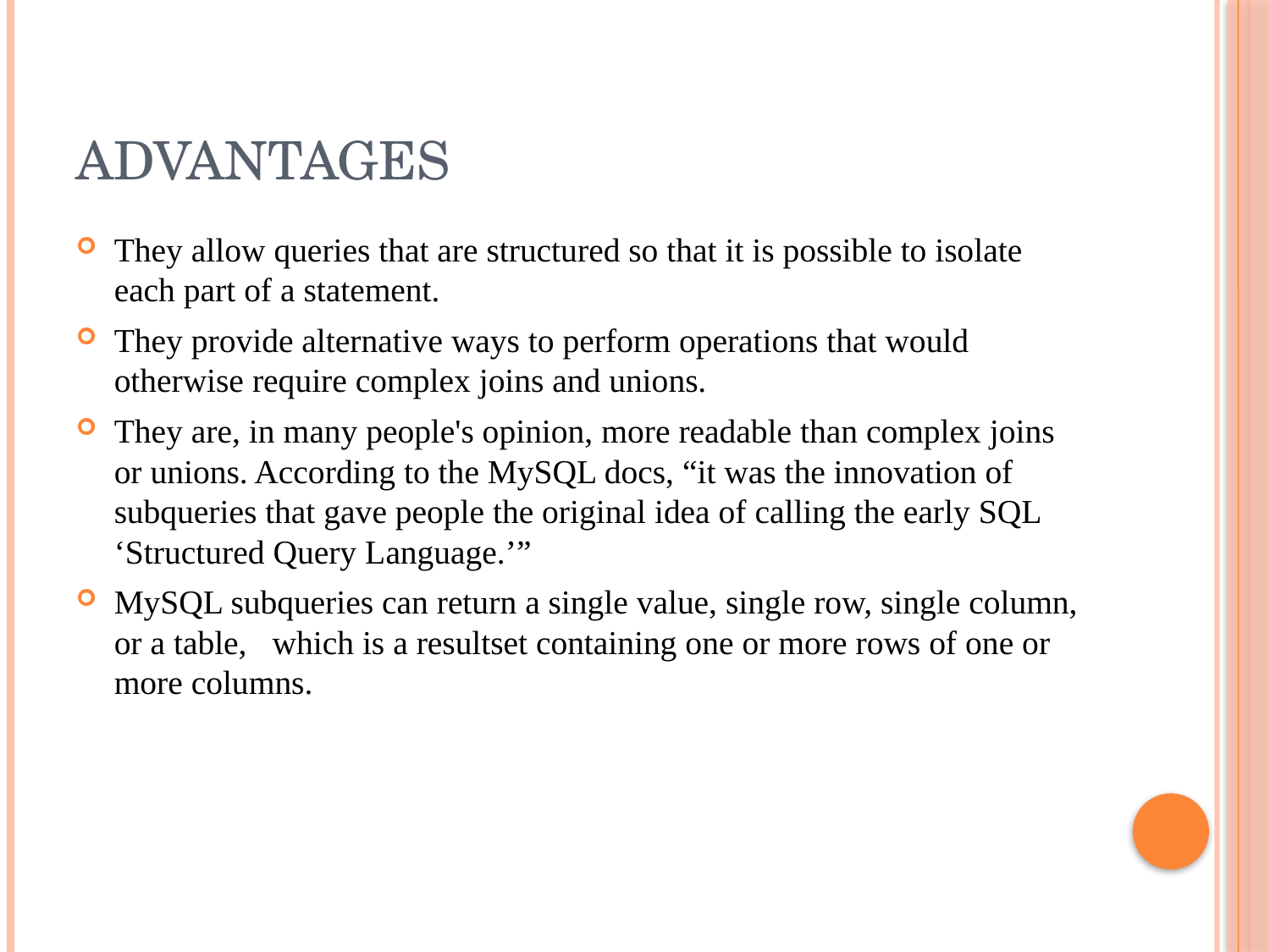

# Advantages
They allow queries that are structured so that it is possible to isolate each part of a statement.
They provide alternative ways to perform operations that would otherwise require complex joins and unions.
They are, in many people's opinion, more readable than complex joins or unions. According to the MySQL docs, “it was the innovation of subqueries that gave people the original idea of calling the early SQL ‘Structured Query Language.’”
MySQL subqueries can return a single value, single row, single column, or a table,   which is a resultset containing one or more rows of one or more columns.